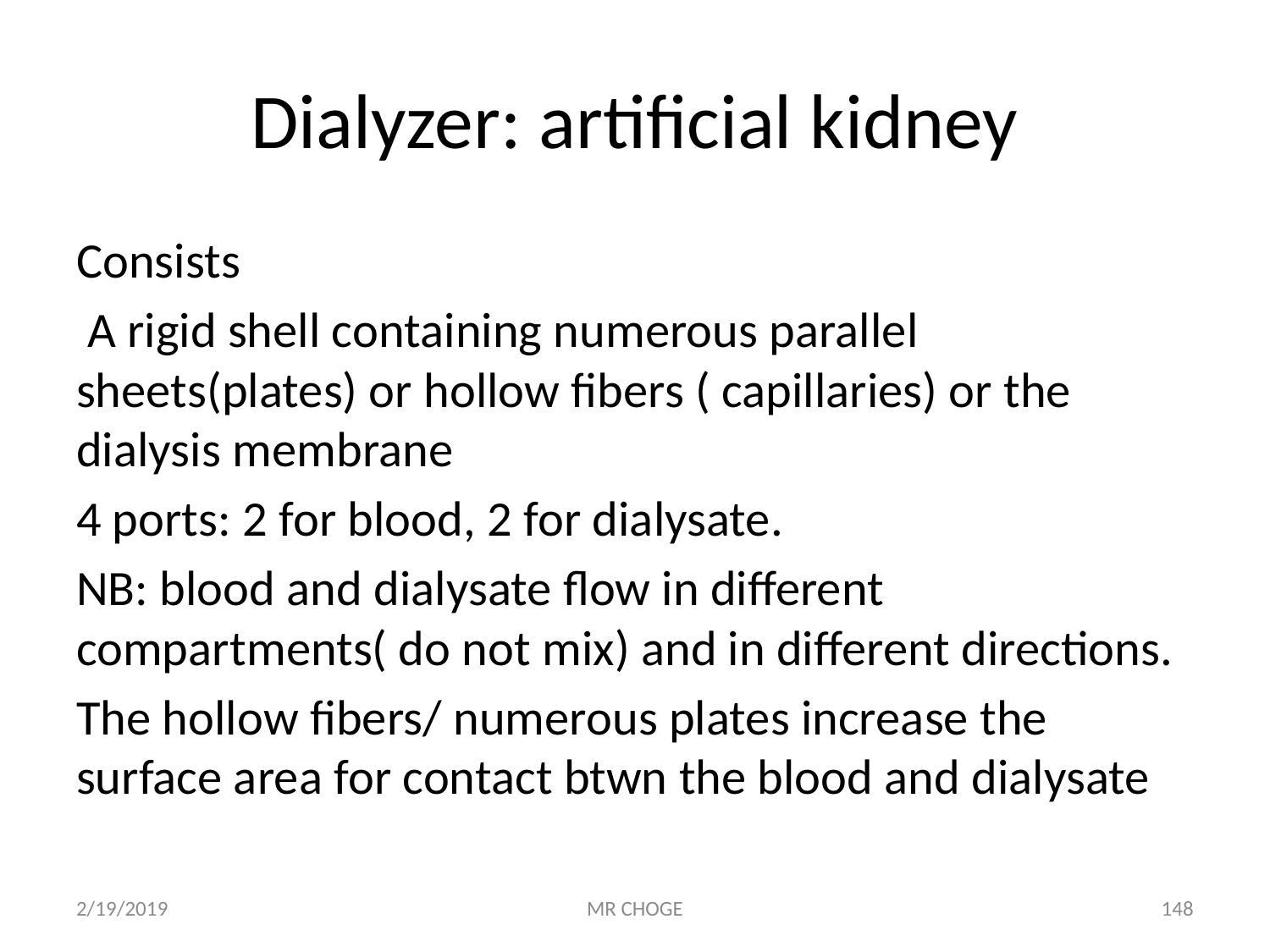

# Dialyzer: artificial kidney
Consists
 A rigid shell containing numerous parallel sheets(plates) or hollow fibers ( capillaries) or the dialysis membrane
4 ports: 2 for blood, 2 for dialysate.
NB: blood and dialysate flow in different compartments( do not mix) and in different directions.
The hollow fibers/ numerous plates increase the surface area for contact btwn the blood and dialysate
2/19/2019
MR CHOGE
148